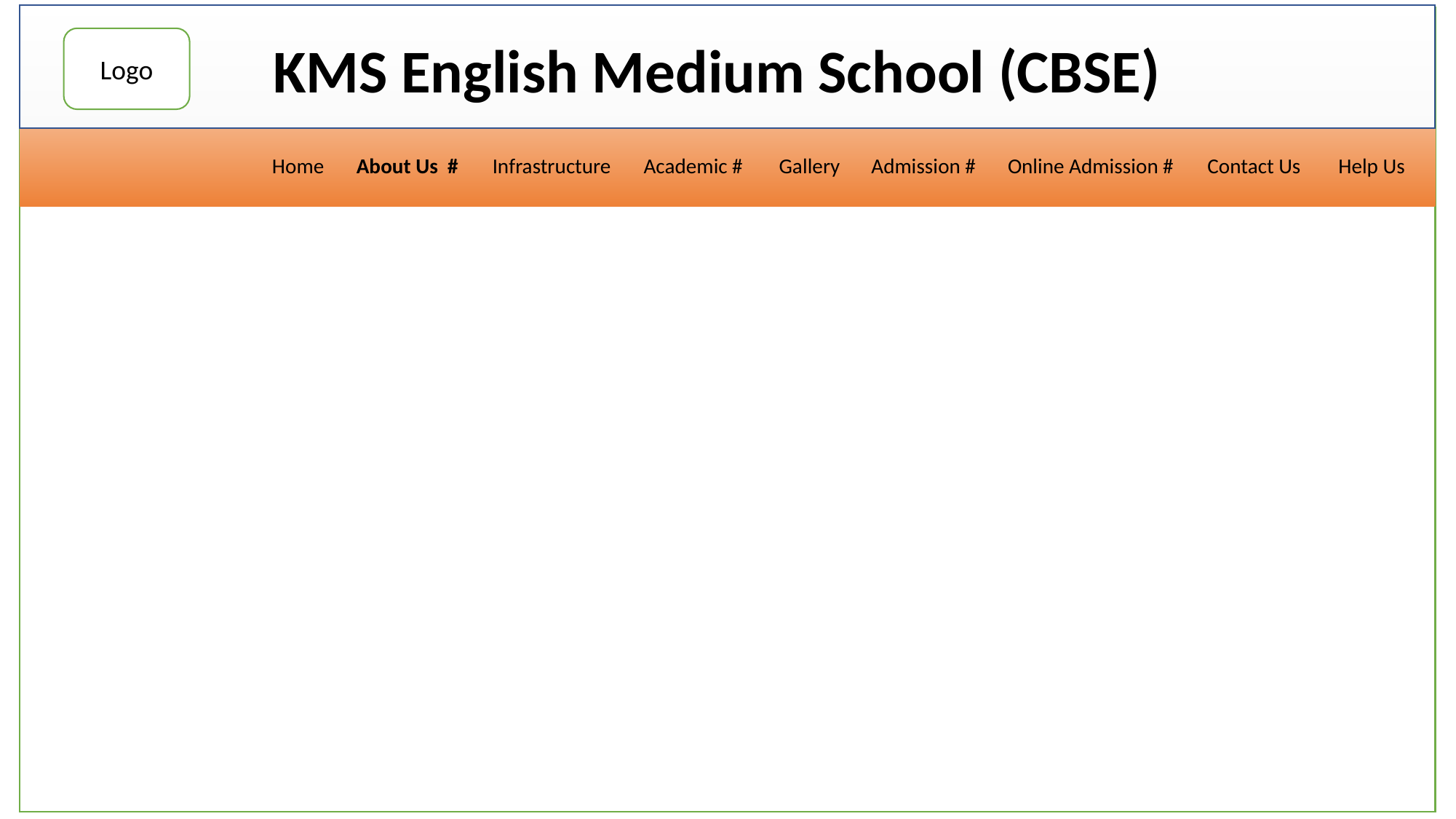

KMS English Medium School (CBSE)
Logo

About Us  #
Academic #
Gallery
Admission #
Online Admission #
Contact Us
Home
Infrastructure
Help Us